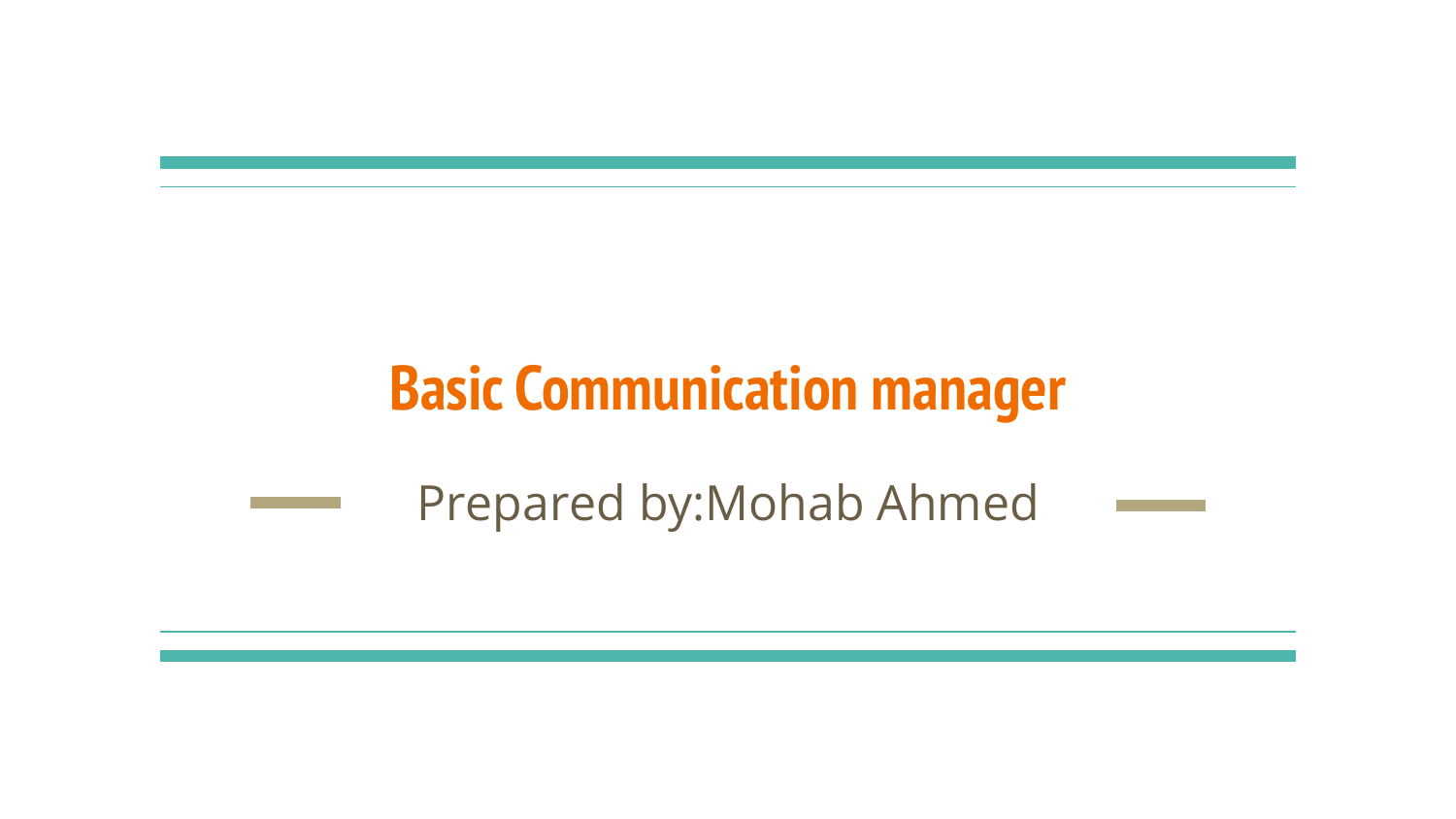

# Basic Communication manager
Prepared by:Mohab Ahmed